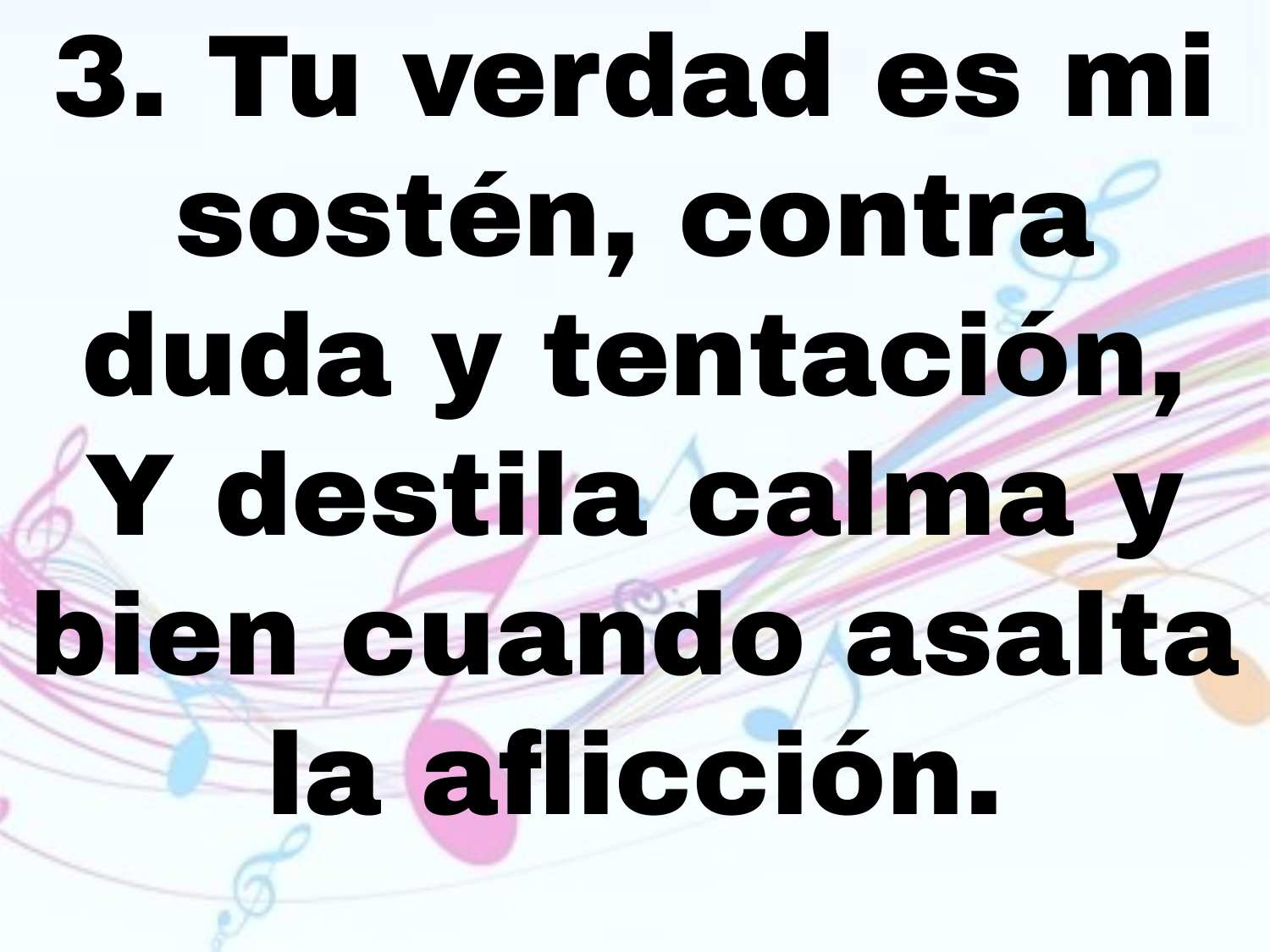

3. Tu verdad es mi sostén, contra duda y tentación,
Y destila calma y bien cuando asalta la aflicción.